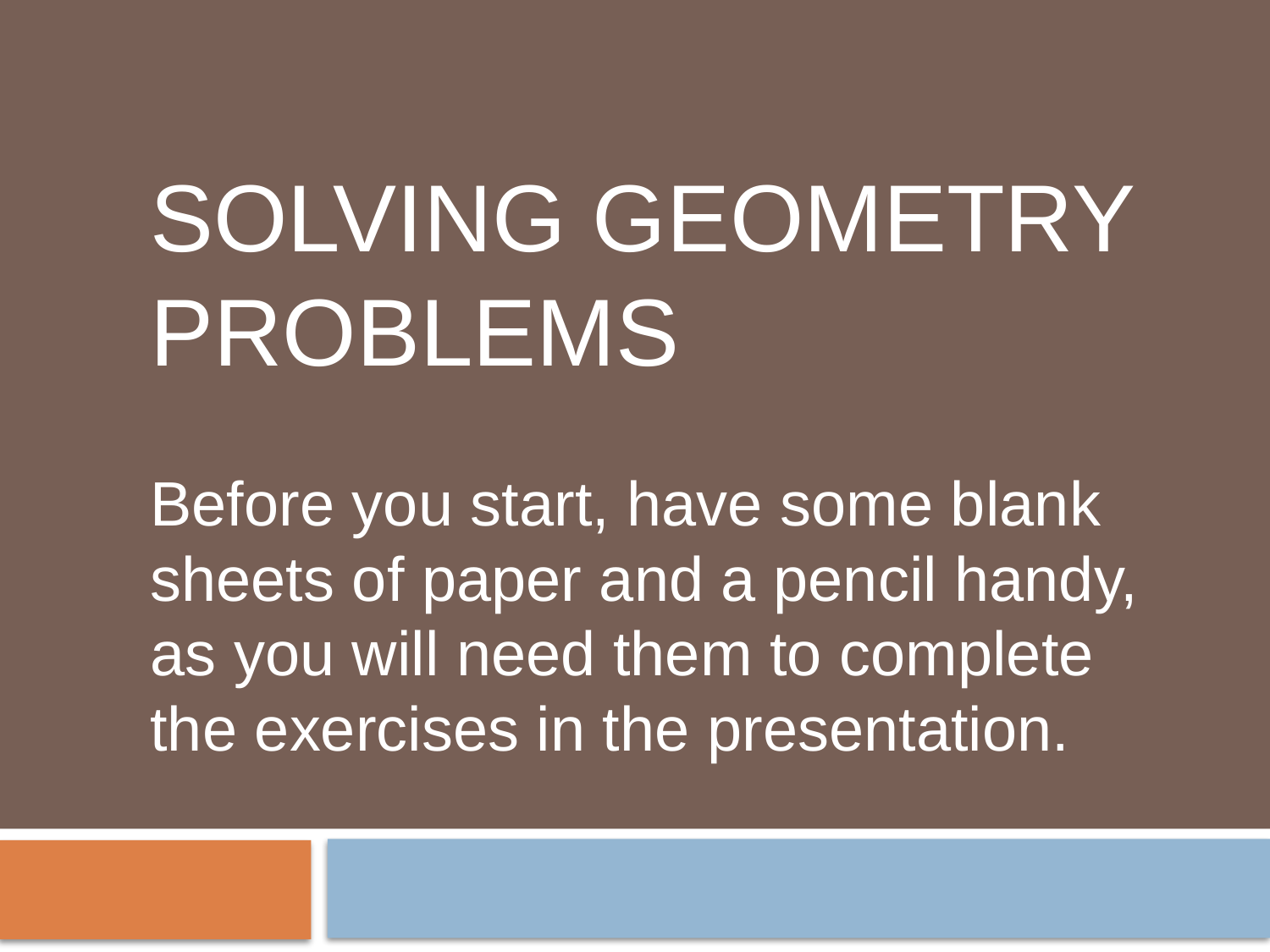

# SOLVING Geometry problems
Before you start, have some blank sheets of paper and a pencil handy, as you will need them to complete the exercises in the presentation.